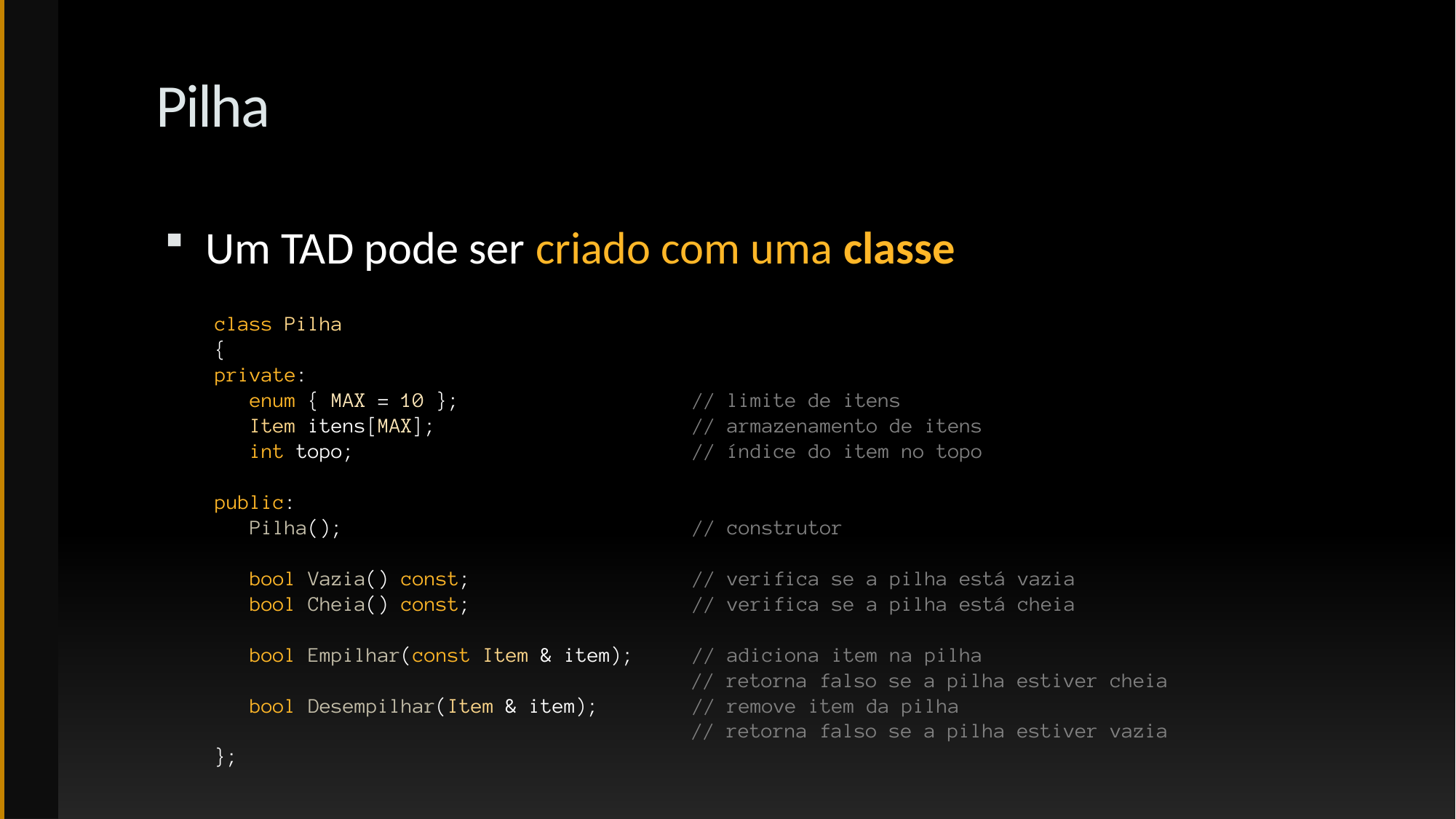

# Pilha
Um TAD pode ser criado com uma classe

class Pilha
{
private:
   enum { MAX = 10 };                    // limite de itens
   Item itens[MAX];                      // armazenamento de itens
   int topo;                             // índice do item no topo
public:
   Pilha();                              // construtor
   bool Vazia() const;                   // verifica se a pilha está vazia
   bool Cheia() const;                   // verifica se a pilha está cheia

   bool Empilhar(const Item & item);     // adiciona item na pilha
                                         // retorna falso se a pilha estiver cheia
   bool Desempilhar(Item & item);        // remove item da pilha
                                         // retorna falso se a pilha estiver vazia
};